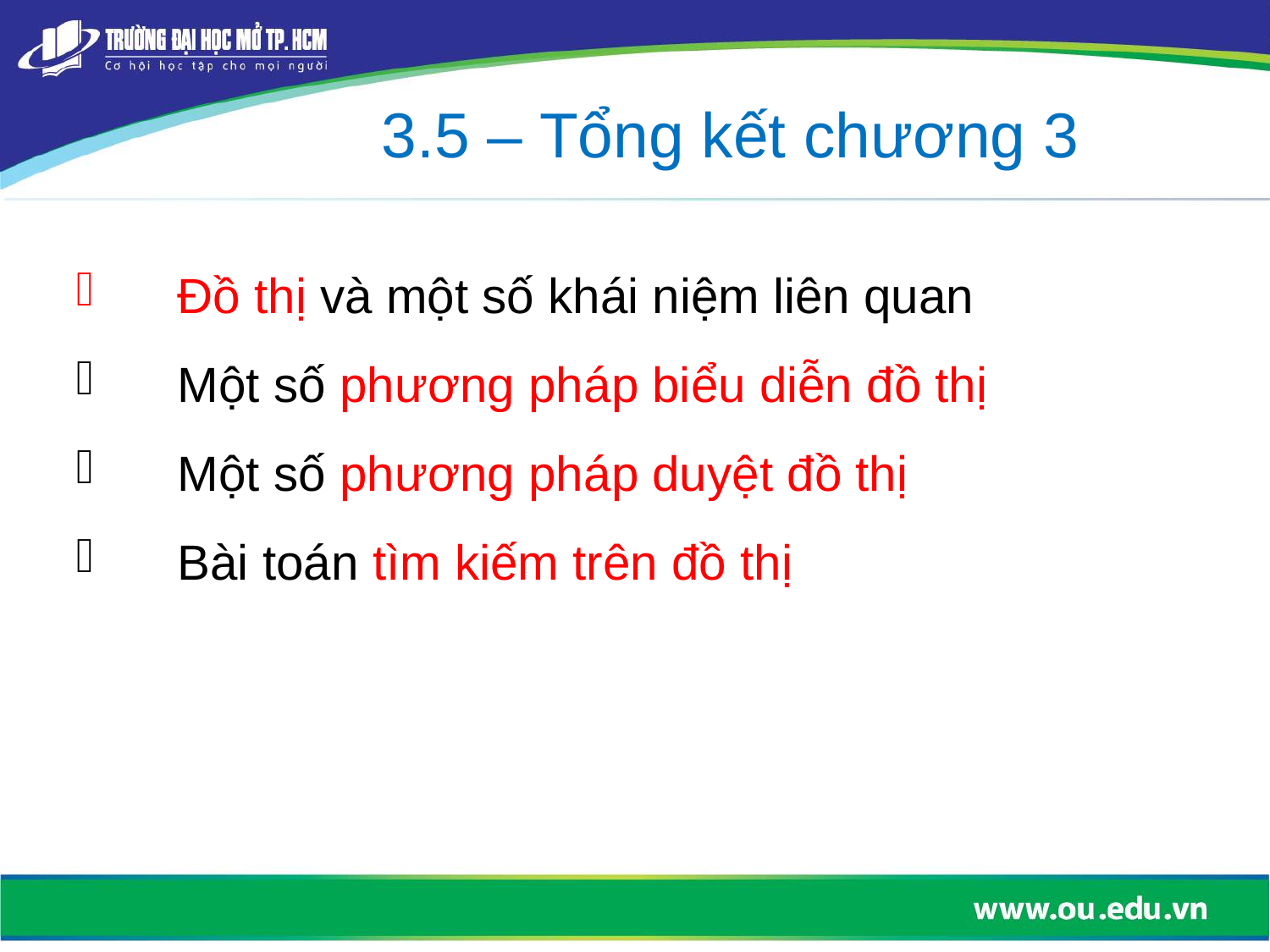

3.5 – Tổng kết chương 3
Đồ thị và một số khái niệm liên quan
Một số phương pháp biểu diễn đồ thị
Một số phương pháp duyệt đồ thị
Bài toán tìm kiếm trên đồ thị